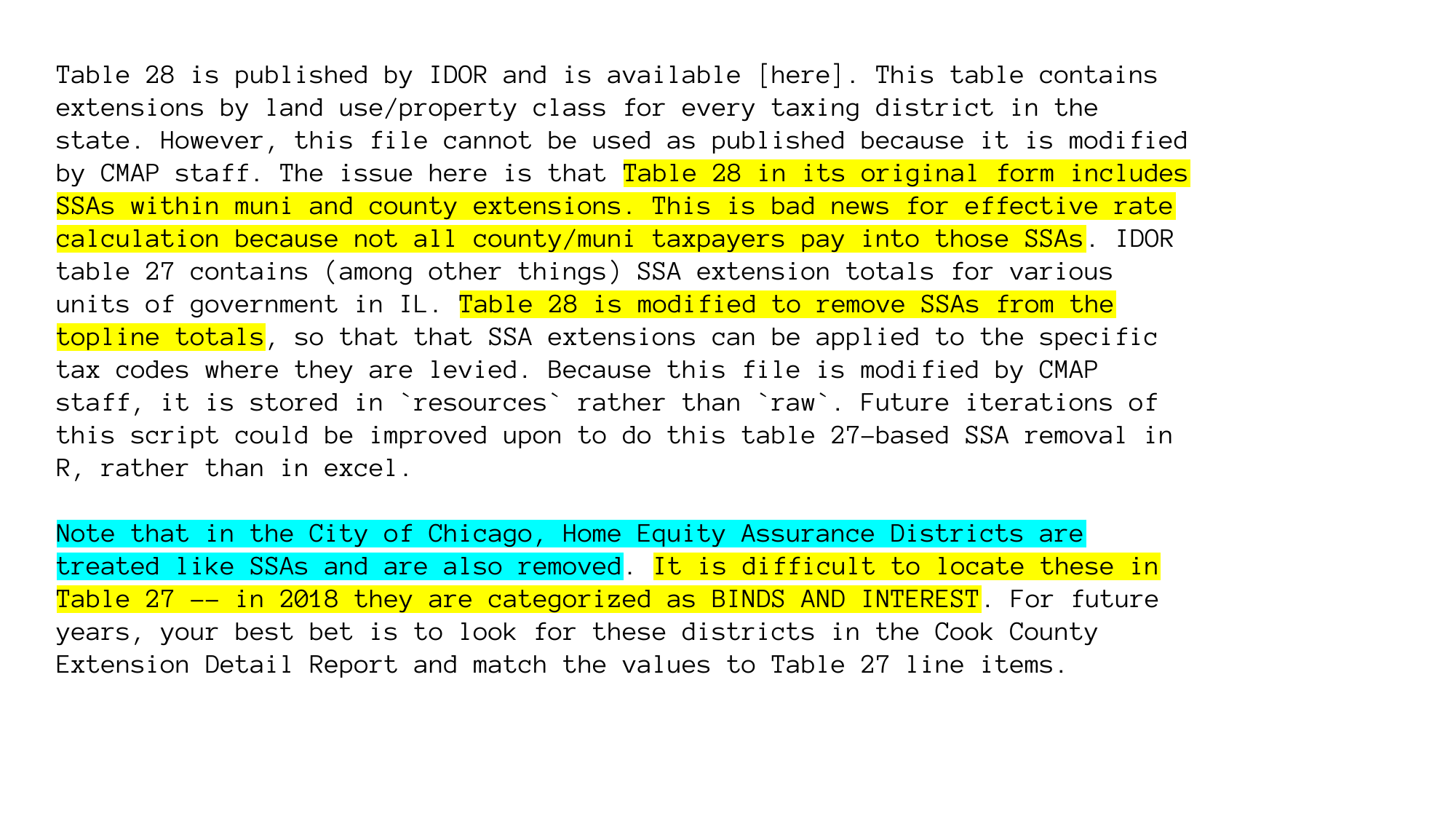

Table 28 is published by IDOR and is available [here]. This table contains extensions by land use/property class for every taxing district in the state. However, this file cannot be used as published because it is modified by CMAP staff. The issue here is that Table 28 in its original form includes SSAs within muni and county extensions. This is bad news for effective rate calculation because not all county/muni taxpayers pay into those SSAs. IDOR table 27 contains (among other things) SSA extension totals for various units of government in IL. Table 28 is modified to remove SSAs from the topline totals, so that that SSA extensions can be applied to the specific tax codes where they are levied. Because this file is modified by CMAP staff, it is stored in `resources` rather than `raw`. Future iterations of this script could be improved upon to do this table 27-based SSA removal in R, rather than in excel.
Note that in the City of Chicago, Home Equity Assurance Districts are treated like SSAs and are also removed. It is difficult to locate these in Table 27 -- in 2018 they are categorized as BINDS AND INTEREST. For future years, your best bet is to look for these districts in the Cook County Extension Detail Report and match the values to Table 27 line items.